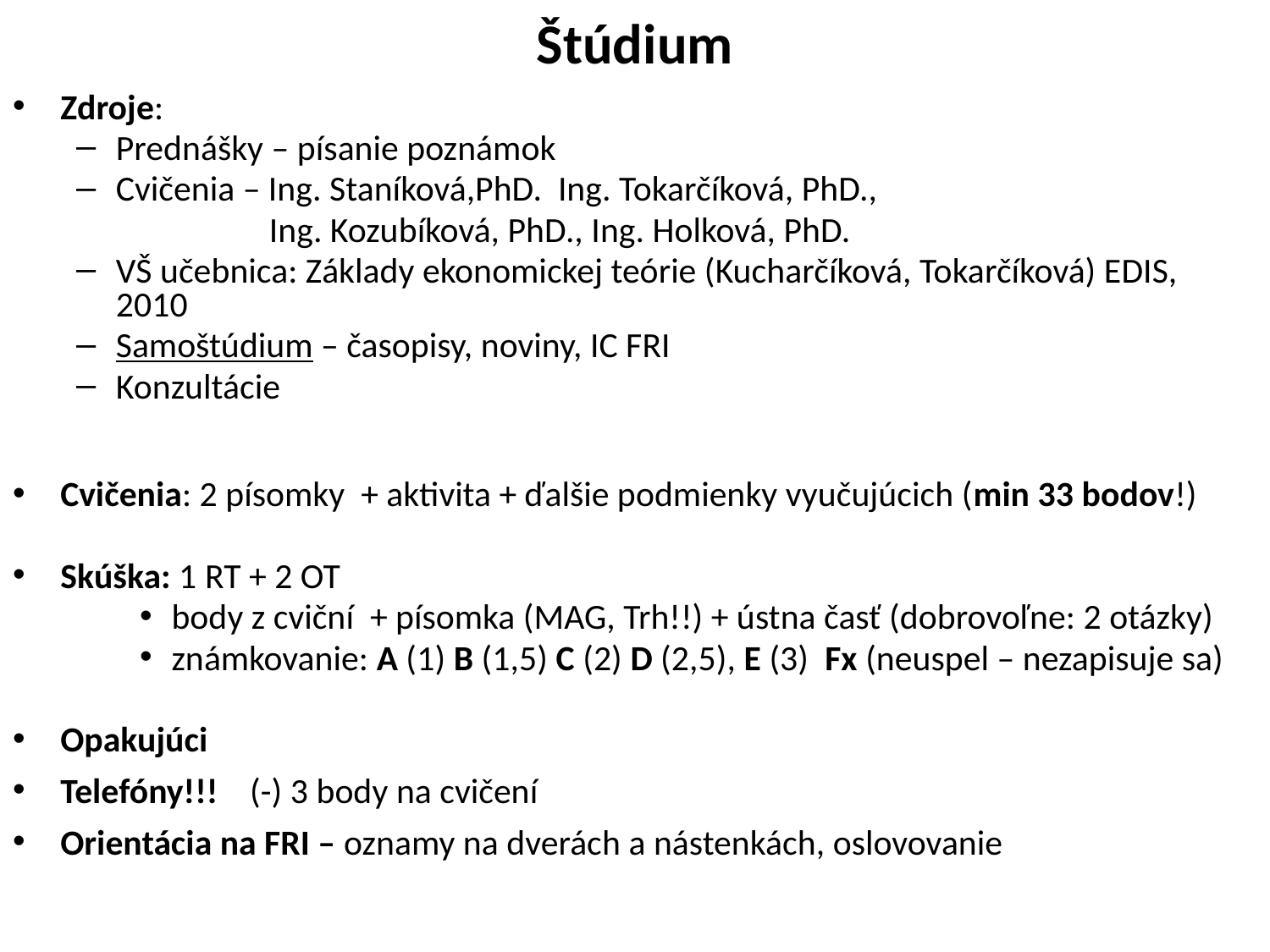

# Štúdium
Zdroje:
Prednášky – písanie poznámok
Cvičenia – Ing. Staníková,PhD.  Ing. Tokarčíková, PhD.,
                        Ing. Kozubíková, PhD., Ing. Holková, PhD.
VŠ učebnica: Základy ekonomickej teórie (Kucharčíková, Tokarčíková) EDIS, 2010
Samoštúdium – časopisy, noviny, IC FRI
Konzultácie

Cvičenia: 2 písomky  + aktivita + ďalšie podmienky vyučujúcich (min 33 bodov!)

Skúška: 1 RT + 2 OT
body z cviční  + písomka (MAG, Trh!!) + ústna časť (dobrovoľne: 2 otázky)
známkovanie: A (1) B (1,5) C (2) D (2,5), E (3)  Fx (neuspel – nezapisuje sa)

Opakujúci
Telefóny!!!    (-) 3 body na cvičení
Orientácia na FRI – oznamy na dverách a nástenkách, oslovovanie